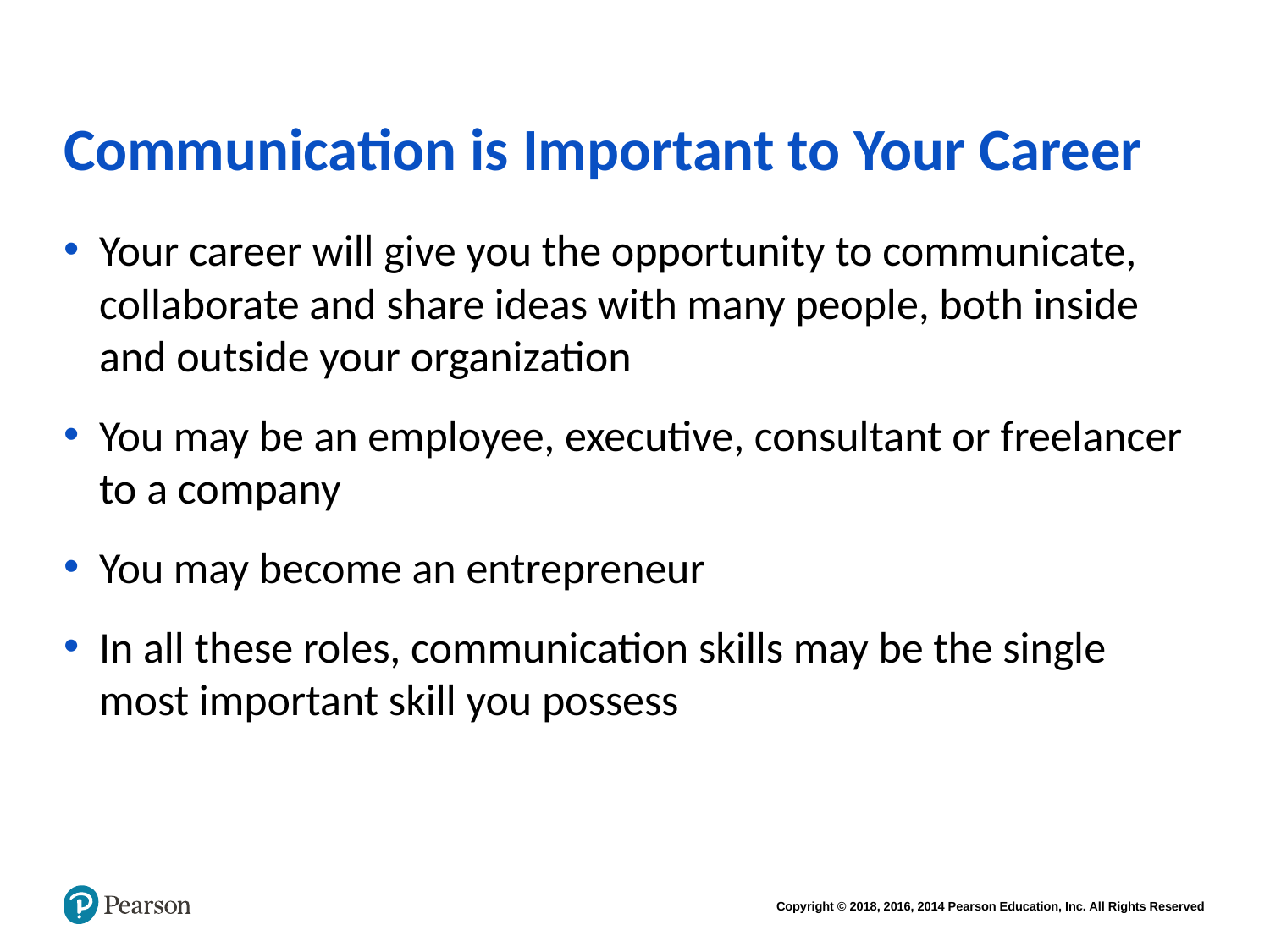

# Communication is Important to Your Career
Your career will give you the opportunity to communicate, collaborate and share ideas with many people, both inside and outside your organization
You may be an employee, executive, consultant or freelancer to a company
You may become an entrepreneur
In all these roles, communication skills may be the single most important skill you possess